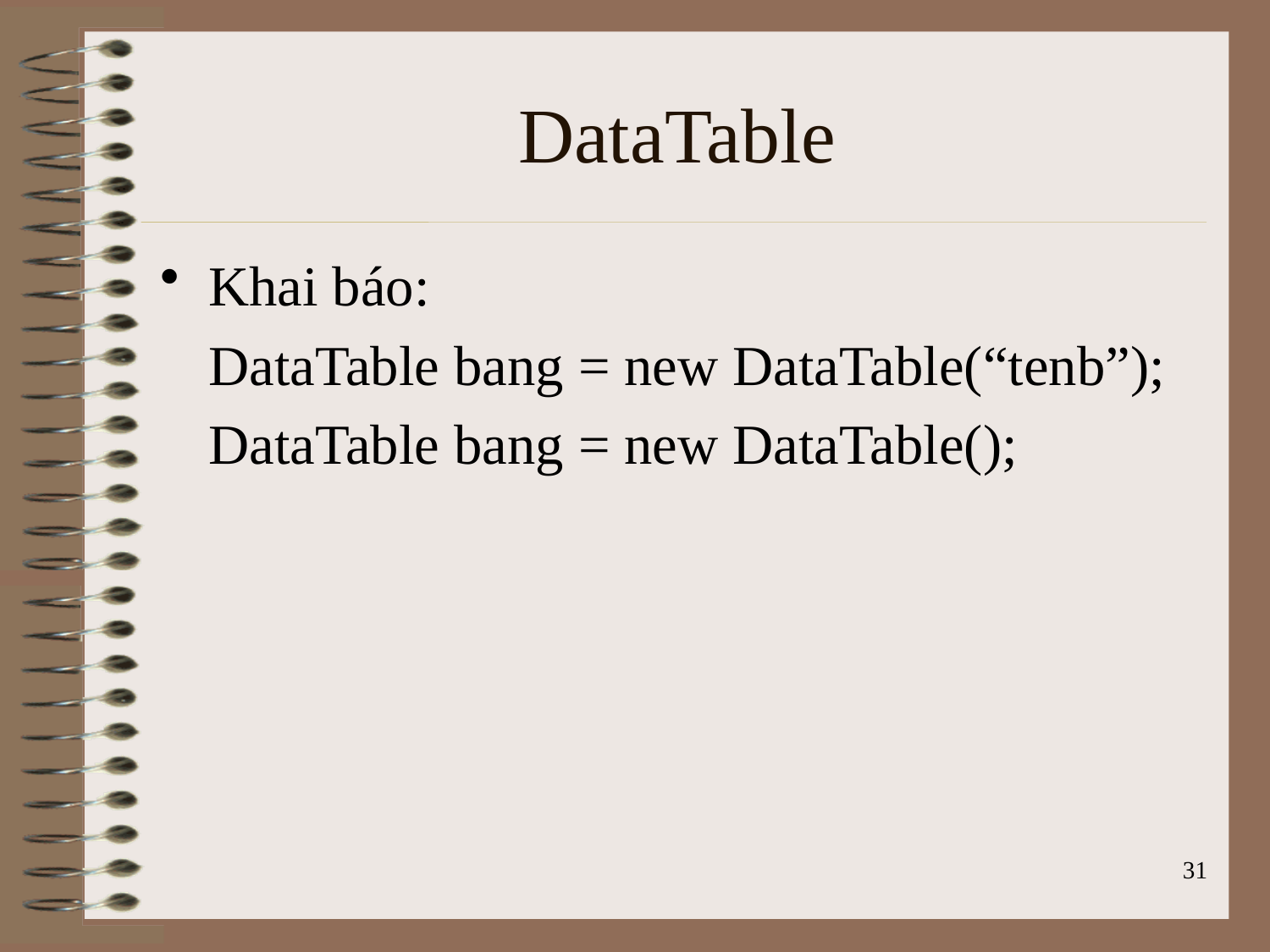

# DataTable
Khai báo:
	DataTable bang = new DataTable(“tenb”);
	DataTable bang = new DataTable();
31